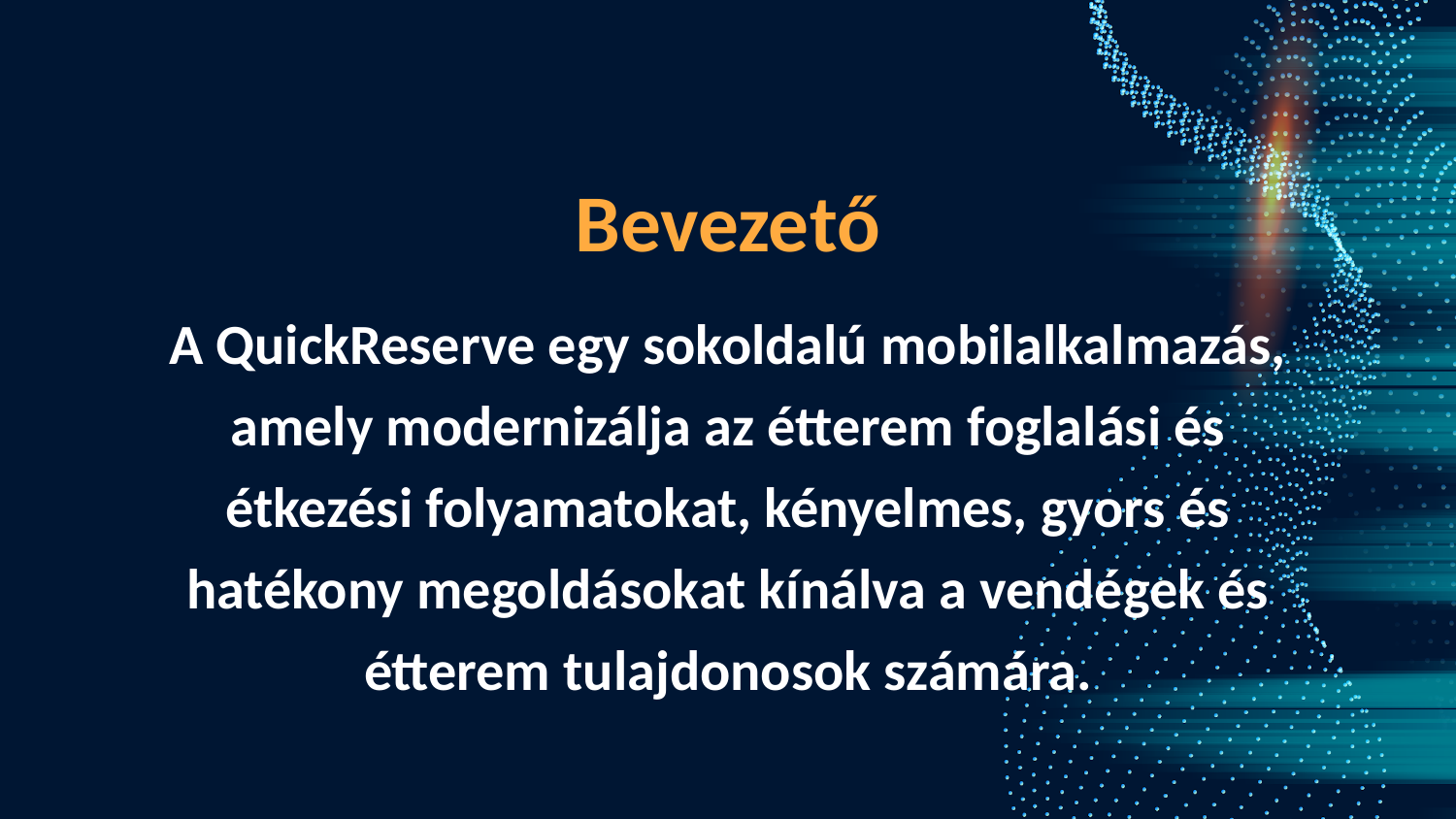

Bevezető
A QuickReserve egy sokoldalú mobilalkalmazás, amely modernizálja az étterem foglalási és étkezési folyamatokat, kényelmes, gyors és hatékony megoldásokat kínálva a vendégek és étterem tulajdonosok számára.